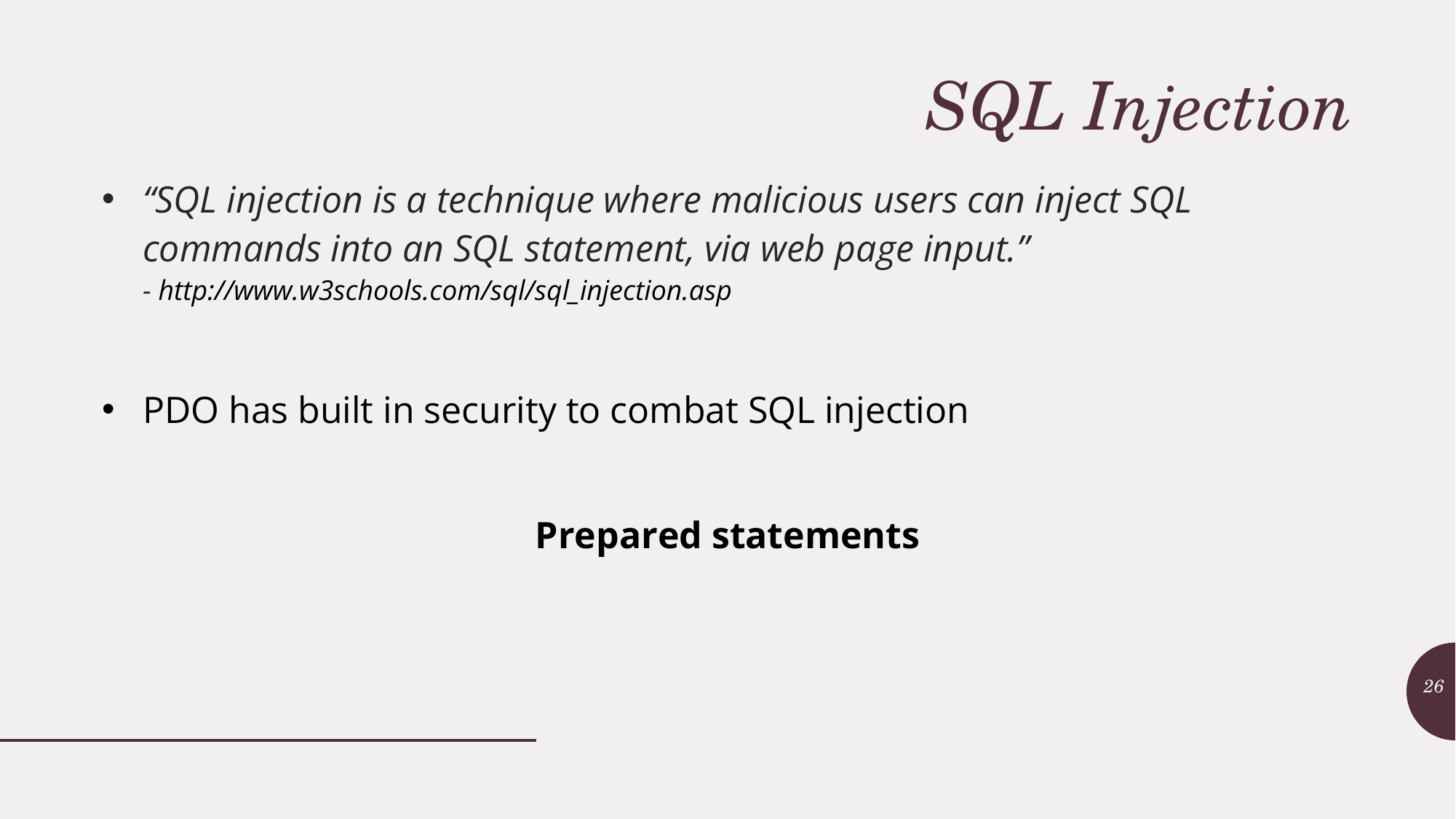

# SQL Injection
“SQL injection is a technique where malicious users can inject SQL commands into an SQL statement, via web page input.”
- http://www.w3schools.com/sql/sql_injection.asp

PDO has built in security to combat SQL injection

Prepared statements
26